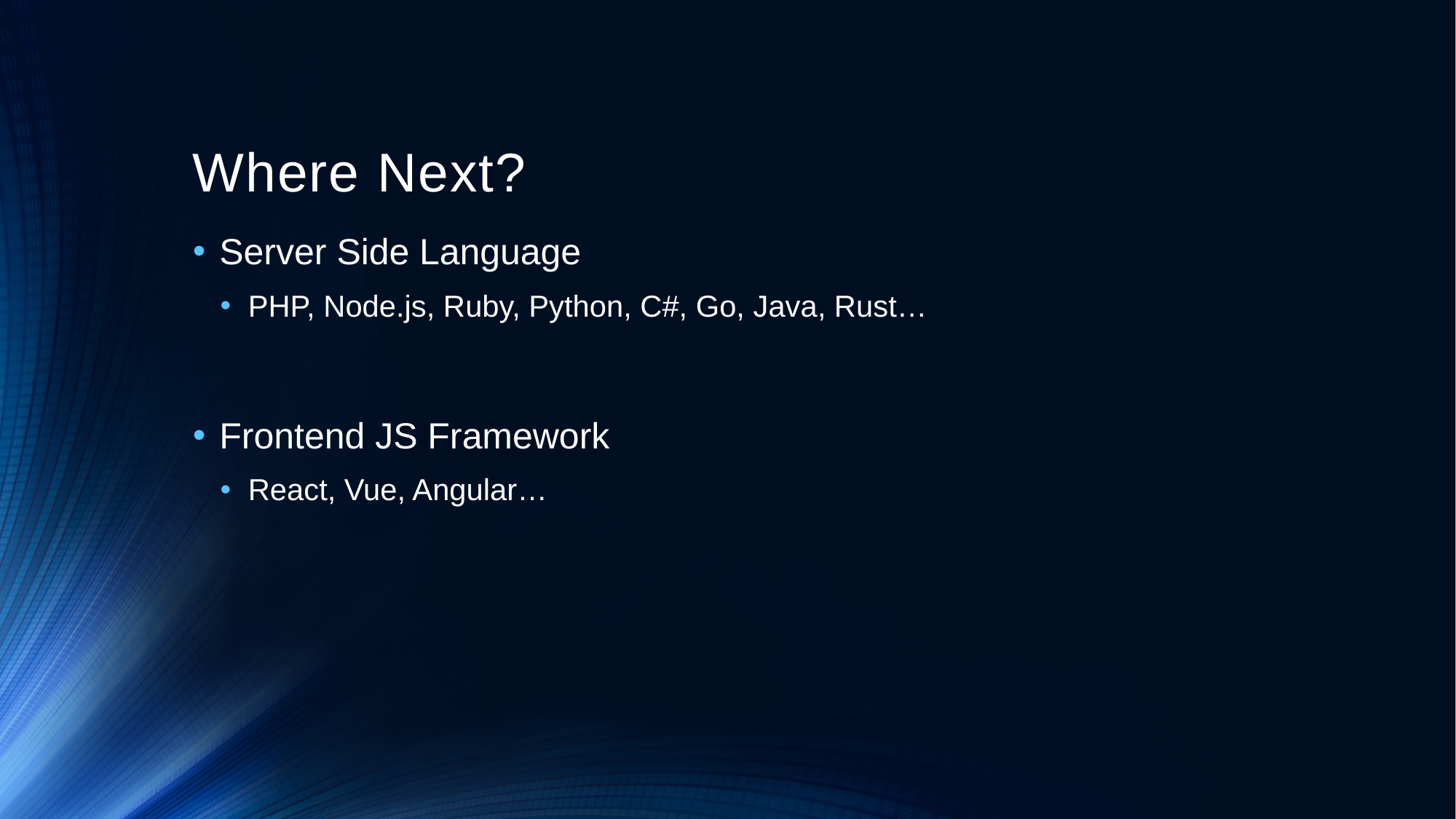

# Where Next?
Server Side Language
PHP, Node.js, Ruby, Python, C#, Go, Java, Rust…

Frontend JS Framework
React, Vue, Angular…